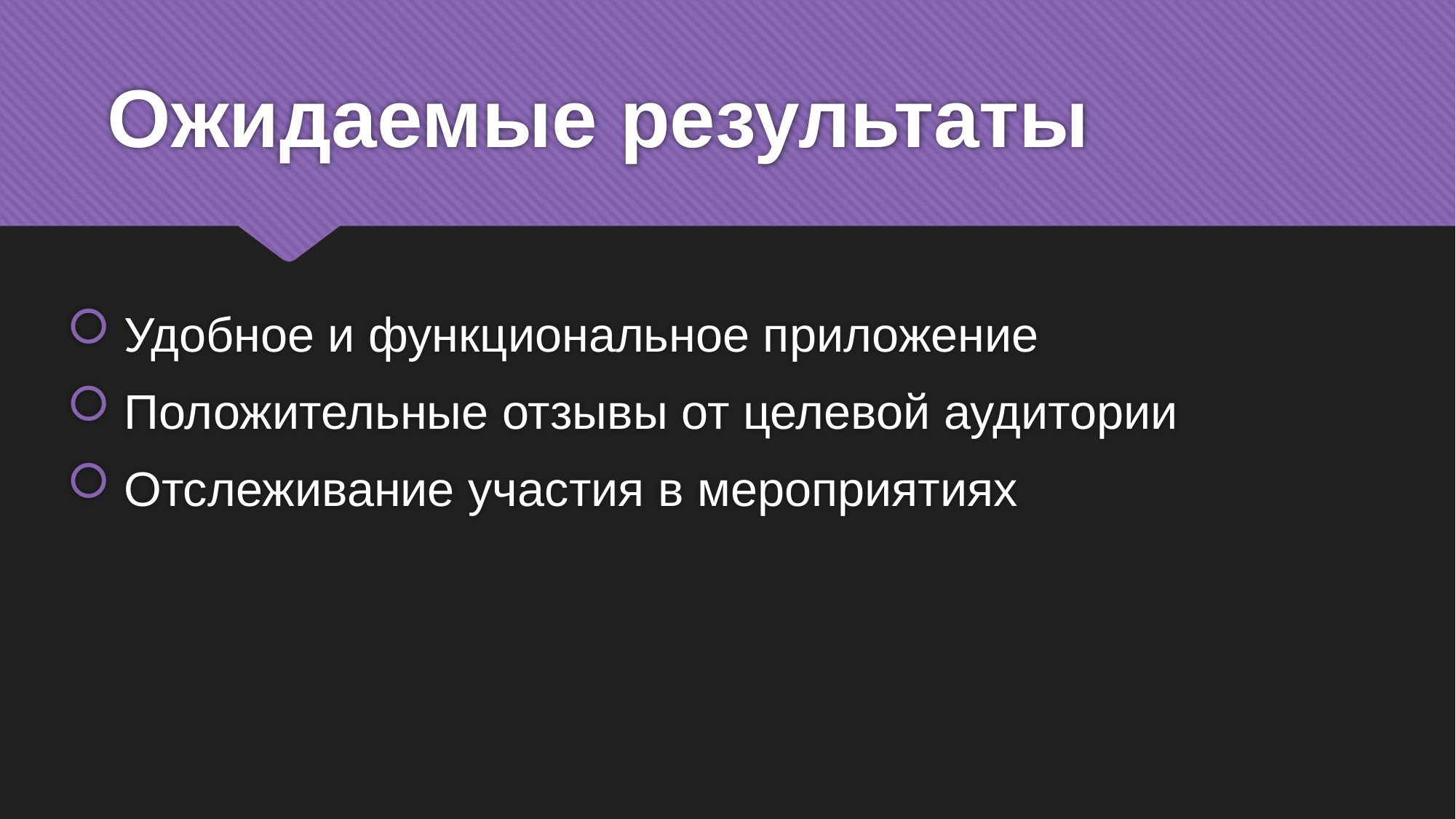

# Ожидаемые результаты
 Удобное и функциональное приложение
 Положительные отзывы от целевой аудитории
 Отслеживание участия в мероприятиях